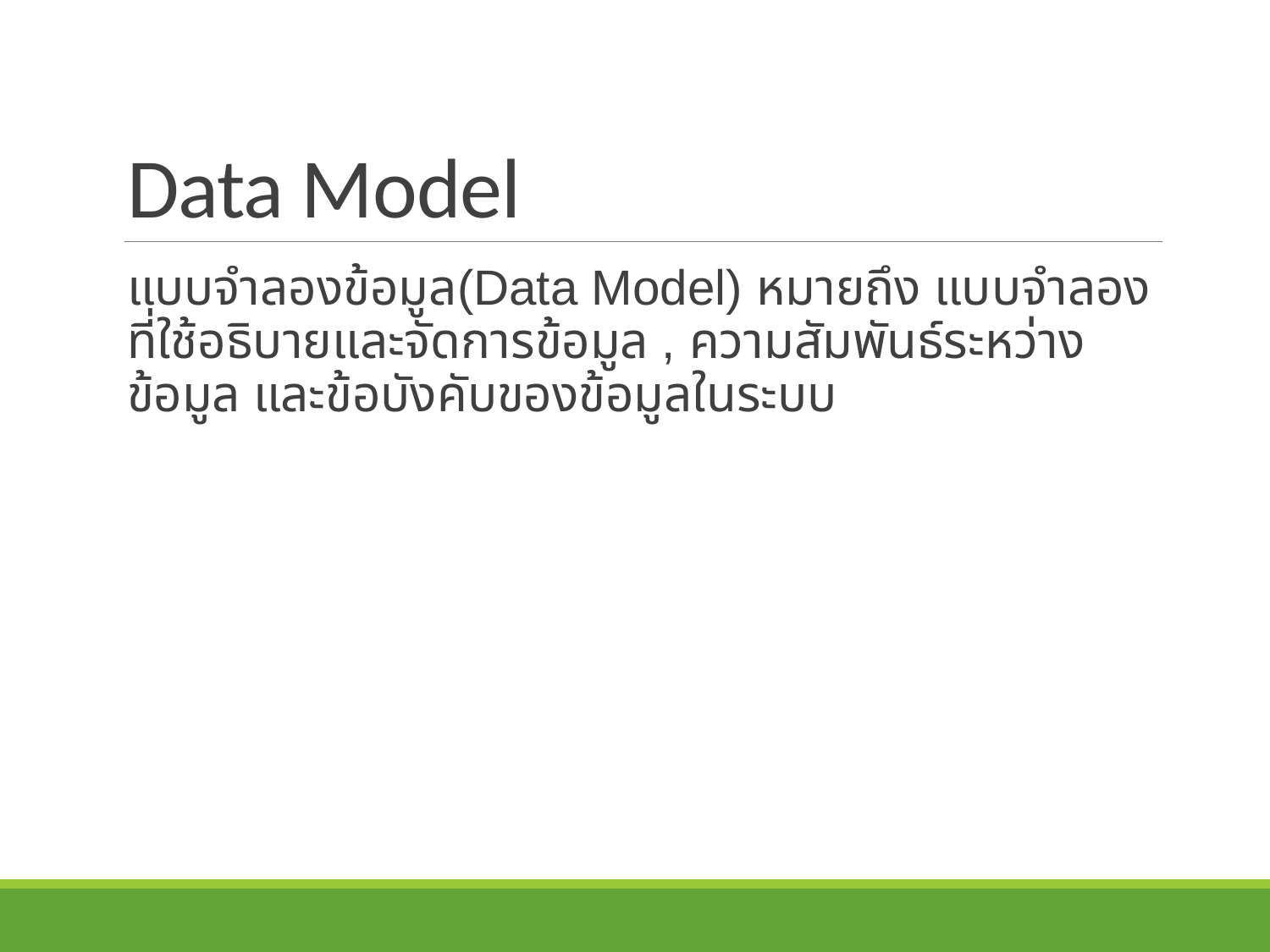

# Data Model
แบบจำลองข้อมูล(Data Model) หมายถึง แบบจำลองที่ใช้อธิบายและจัดการข้อมูล , ความสัมพันธ์ระหว่างข้อมูล และข้อบังคับของข้อมูลในระบบ